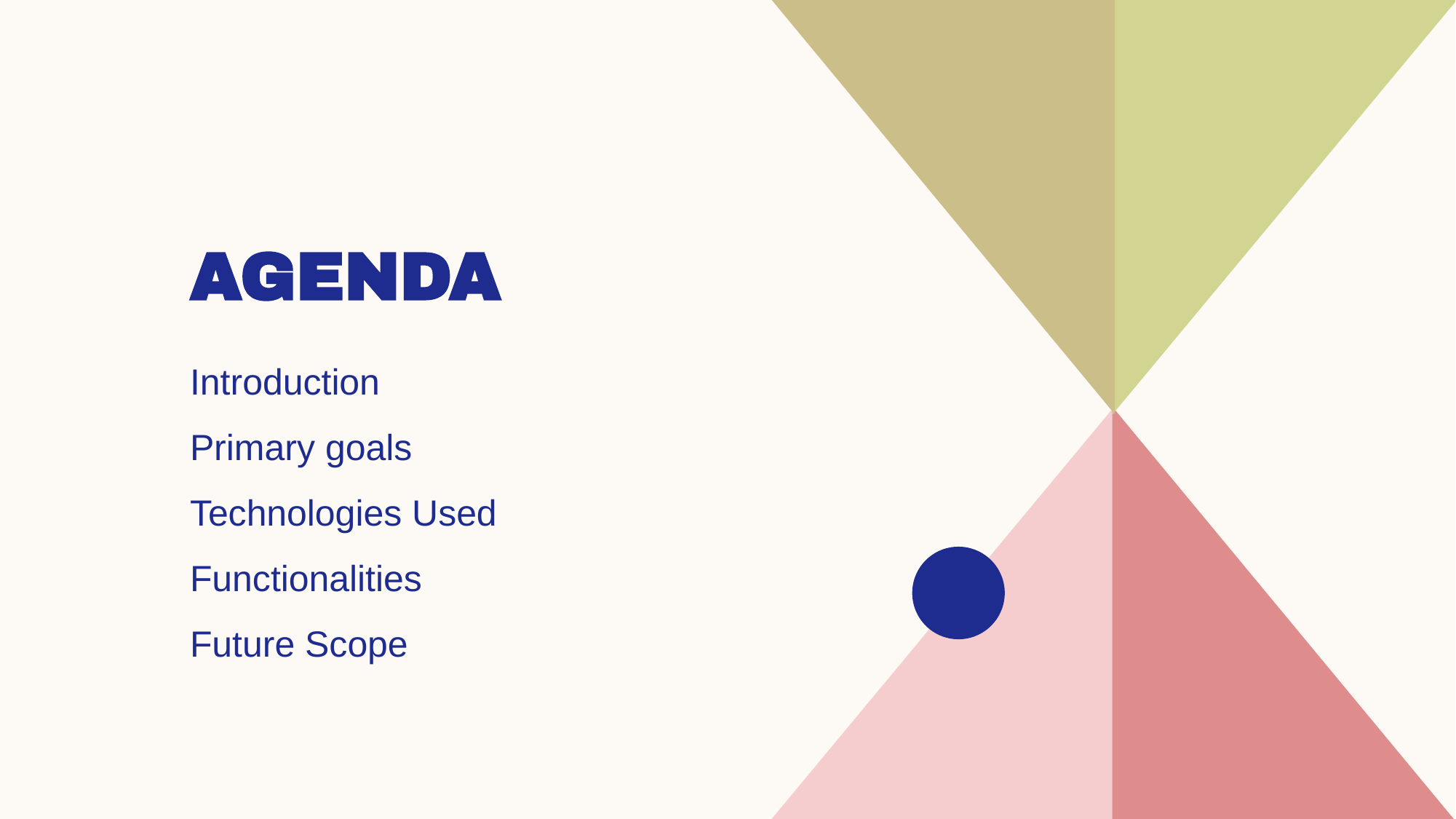

# AGENDA
Introduction​
Primary goals
​Technologies Used
Functionalities
​Future Scope